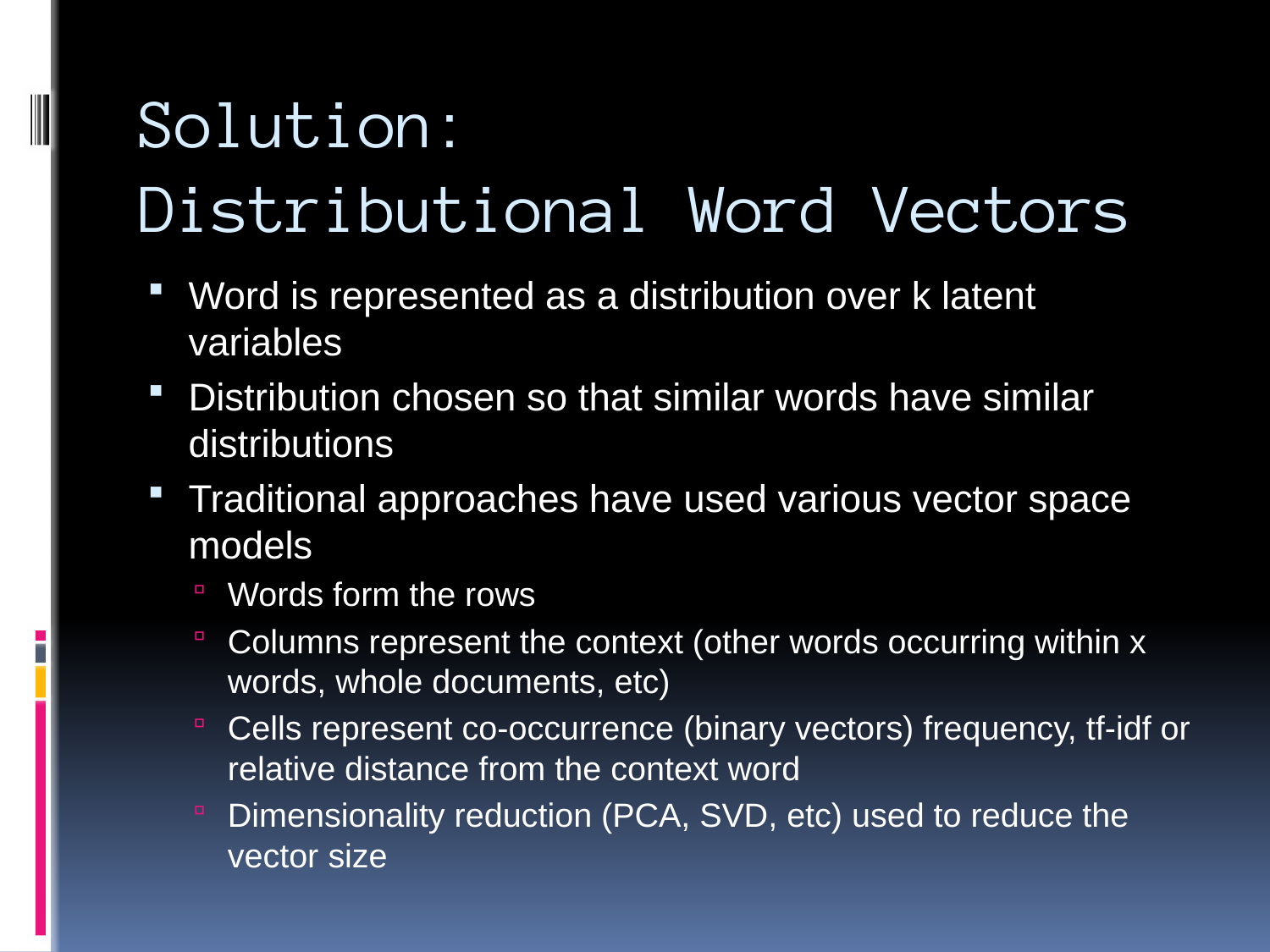

# Solution: Distributional Word Vectors
Word is represented as a distribution over k latent variables
Distribution chosen so that similar words have similar distributions
Traditional approaches have used various vector space models
Words form the rows
Columns represent the context (other words occurring within x words, whole documents, etc)
Cells represent co-occurrence (binary vectors) frequency, tf-idf or relative distance from the context word
Dimensionality reduction (PCA, SVD, etc) used to reduce the vector size